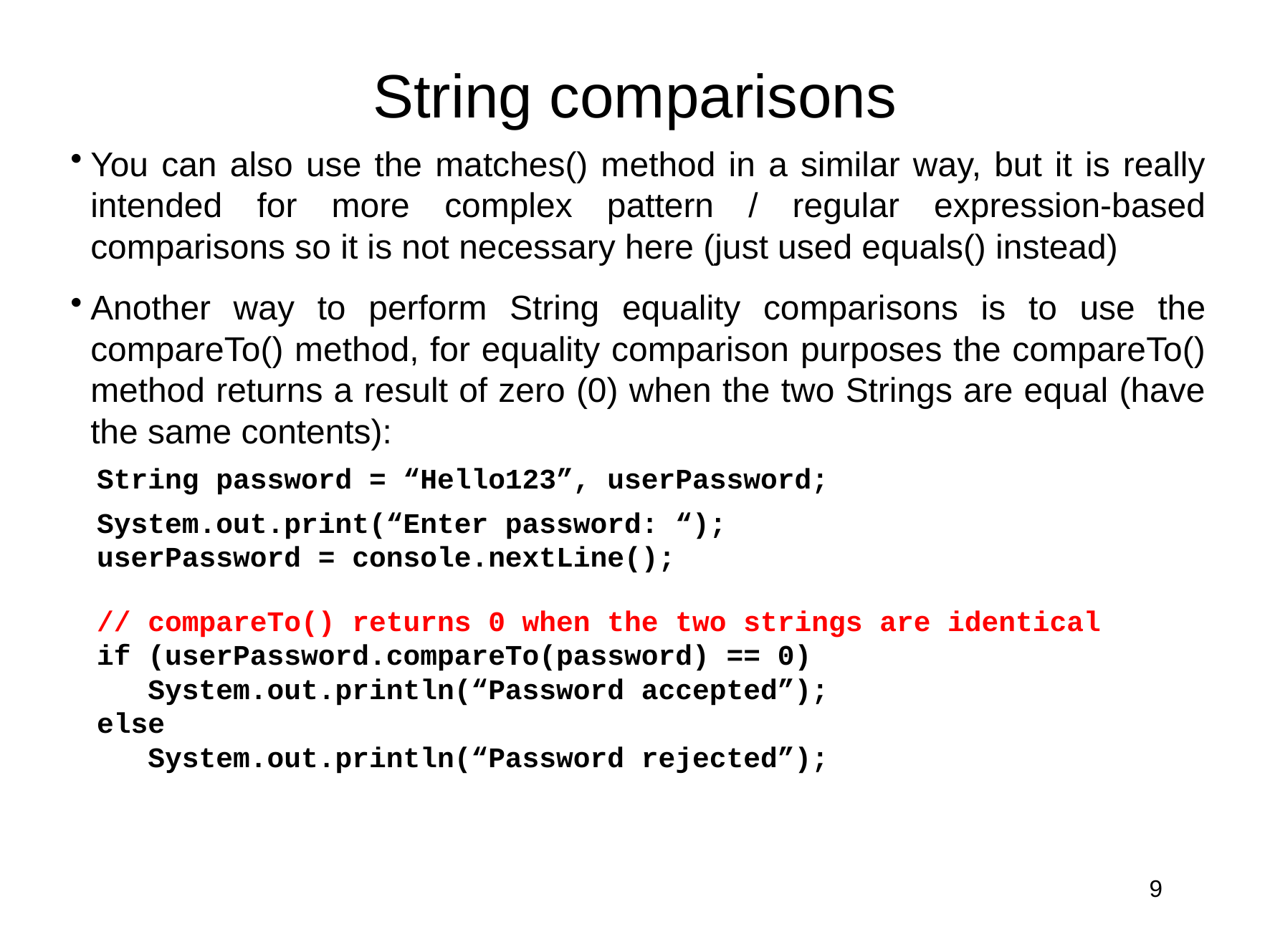

# String comparisons
You can also use the matches() method in a similar way, but it is really intended for more complex pattern / regular expression-based comparisons so it is not necessary here (just used equals() instead)
Another way to perform String equality comparisons is to use the compareTo() method, for equality comparison purposes the compareTo() method returns a result of zero (0) when the two Strings are equal (have the same contents):
String password = “Hello123”, userPassword;
System.out.print(“Enter password: “);
userPassword = console.nextLine();
// compareTo() returns 0 when the two strings are identical
if (userPassword.compareTo(password) == 0)
   System.out.println(“Password accepted”);
else
   System.out.println(“Password rejected”);
9